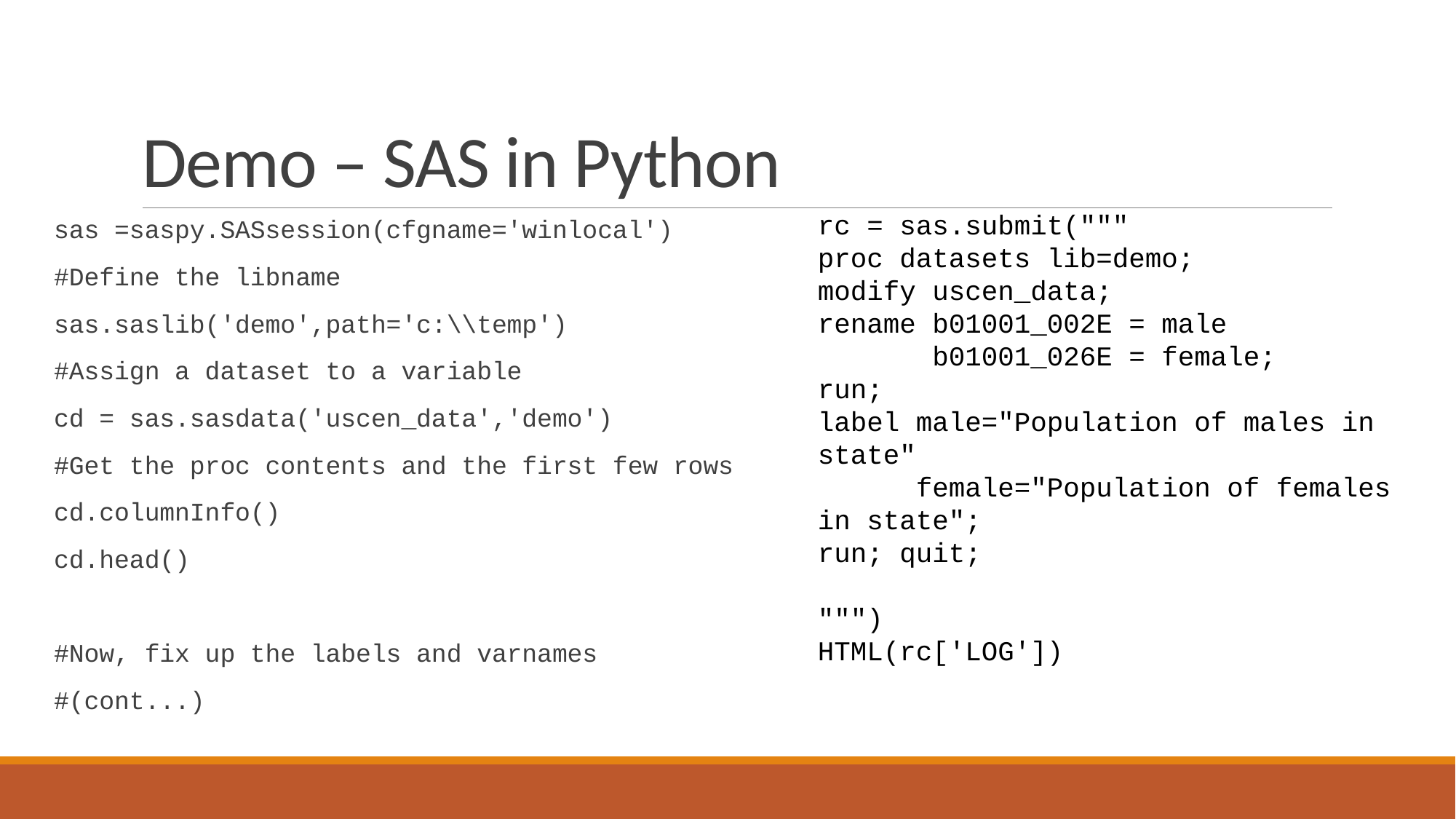

# Demo – SAS in Python

rc = sas.submit("""
proc datasets lib=demo;
modify uscen_data;
rename b01001_002E = male
       b01001_026E = female;
run;
label male="Population of males in state"
      female="Population of females in state";
run; quit;

""")
HTML(rc['LOG'])
sas =saspy.SASsession(cfgname='winlocal')
#Define the libname
sas.saslib('demo',path='c:\\temp')
#Assign a dataset to a variable
cd = sas.sasdata('uscen_data','demo')
#Get the proc contents and the first few rows
cd.columnInfo()
cd.head()

#Now, fix up the labels and varnames
#(cont...)